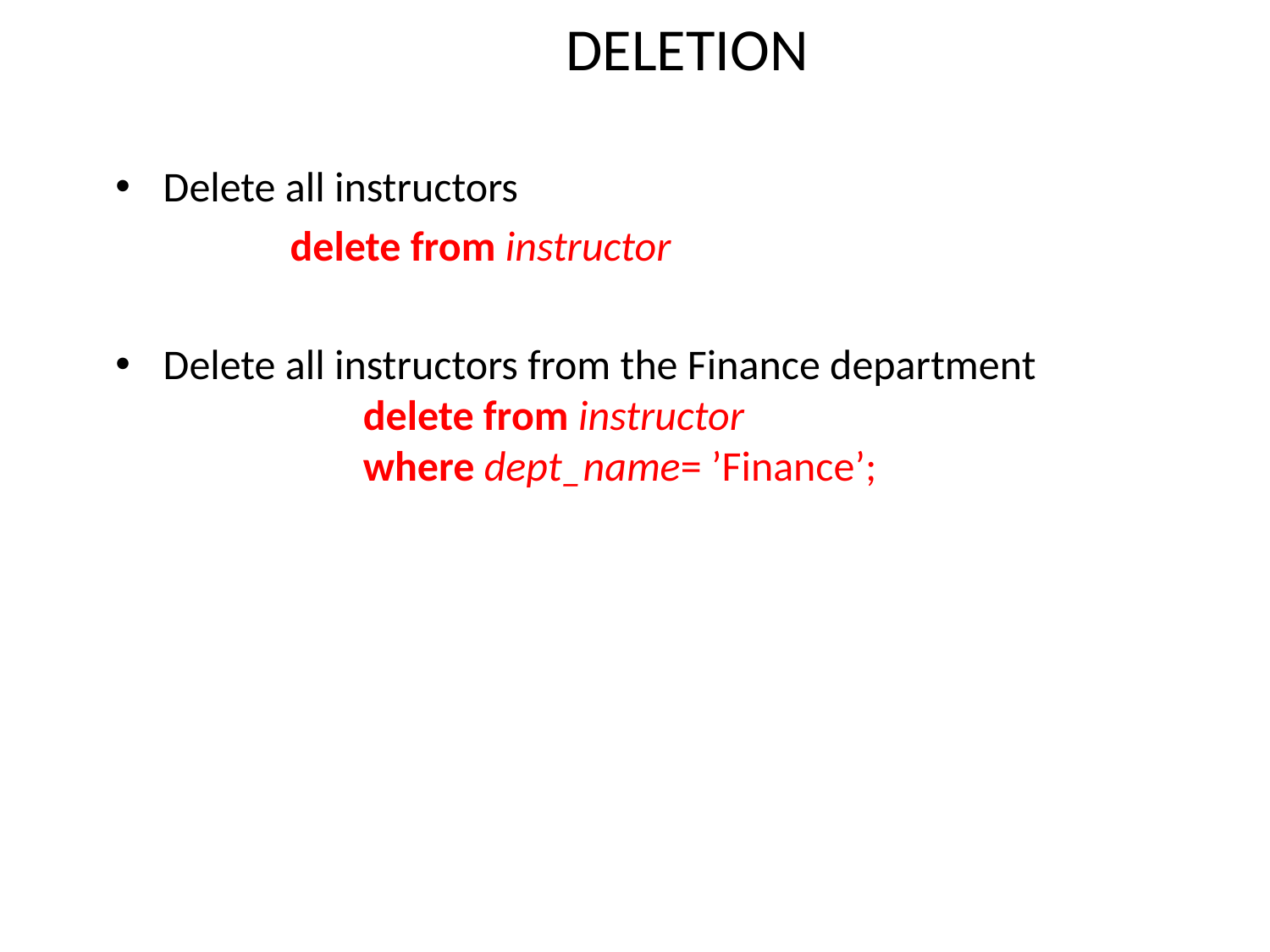

# Deletion
Delete all instructors
		delete from instructor

Delete all instructors from the Finance department
                     delete from instructor
                     where dept_name= ’Finance’;